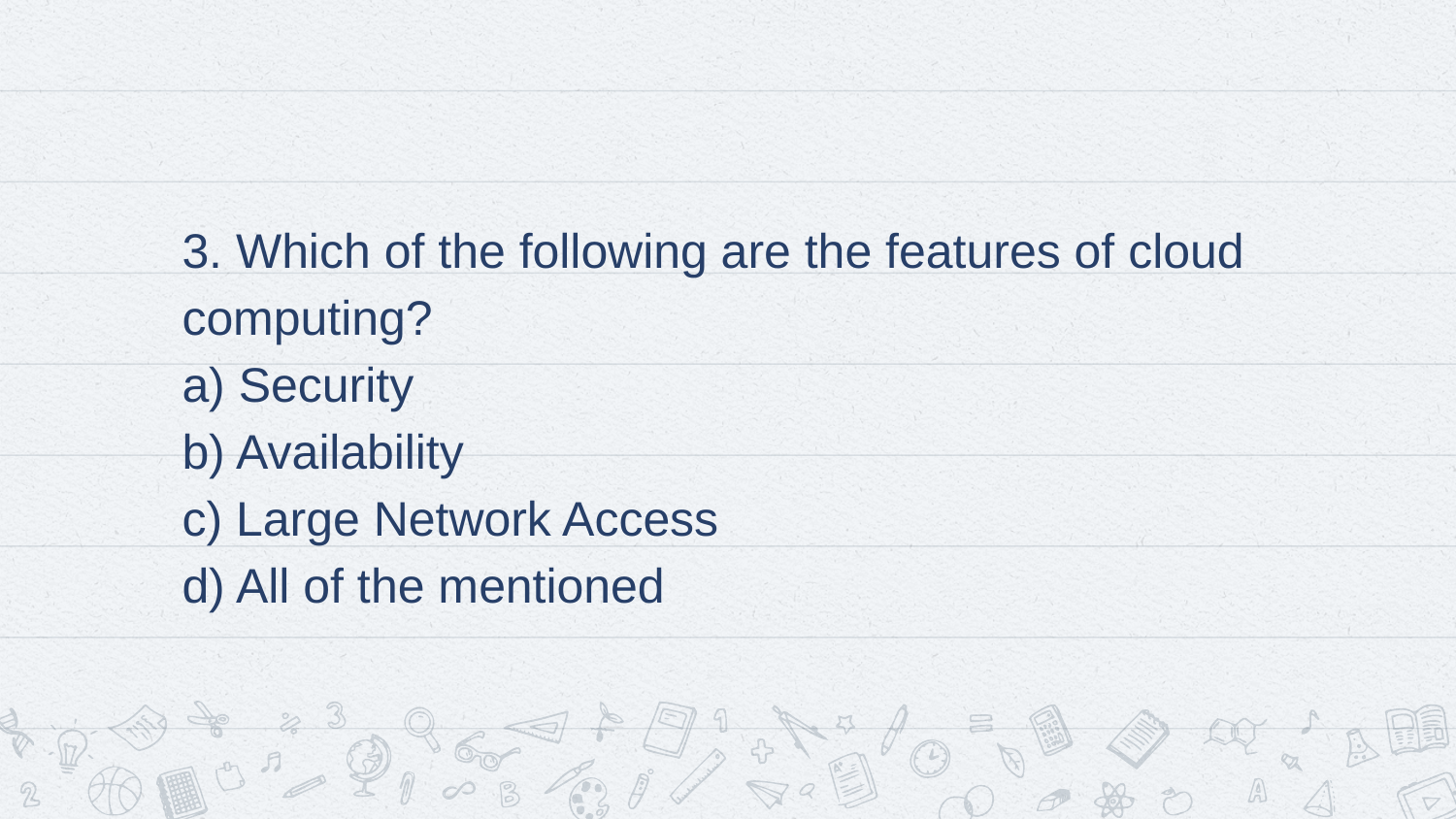

#
3. Which of the following are the features of cloud computing?
a) Security
b) Availability
c) Large Network Access
d) All of the mentioned